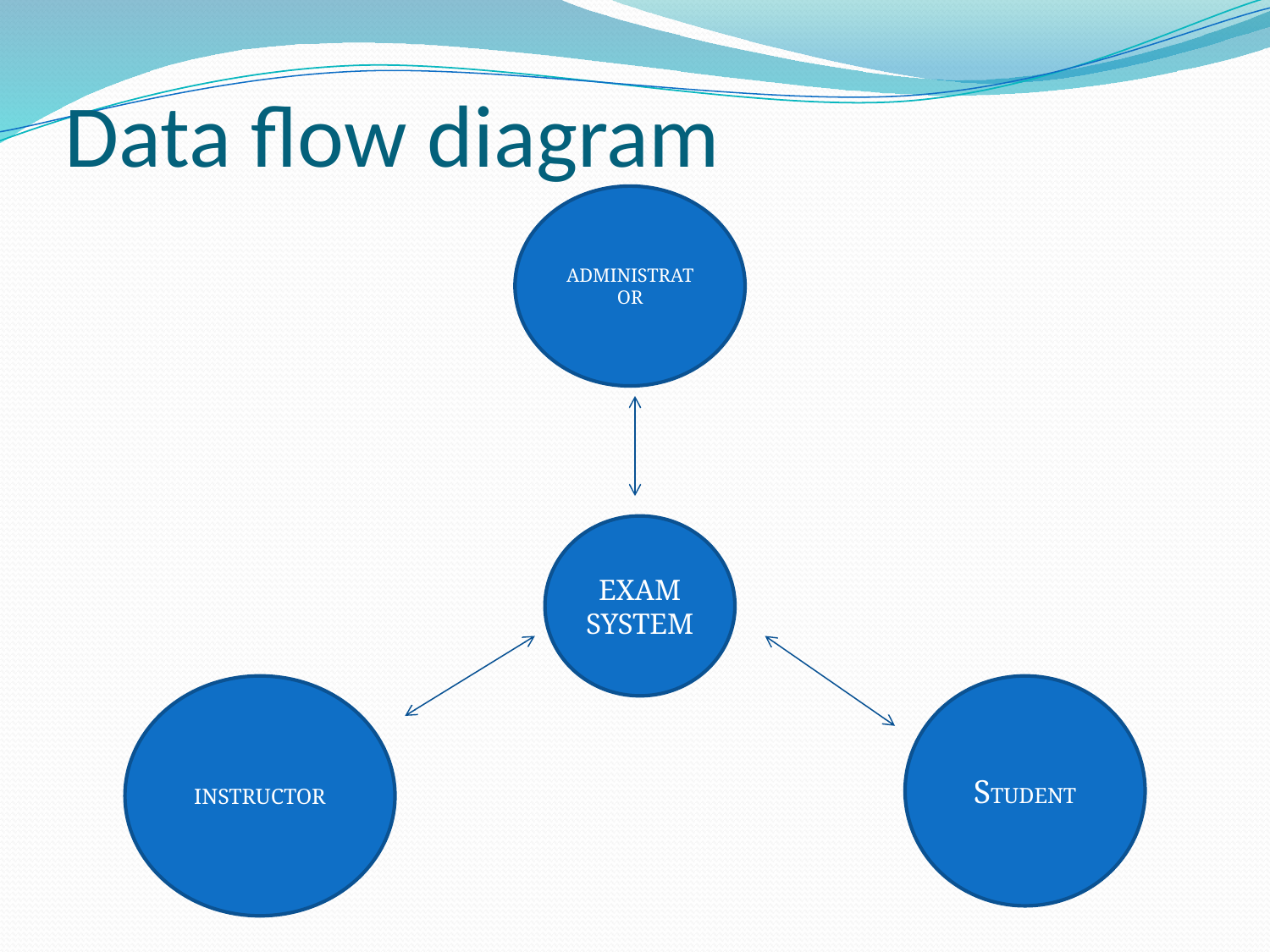

# Data flow diagram
ADMINISTRATOR
EXAM SYSTEM
INSTRUCTOR
STUDENT